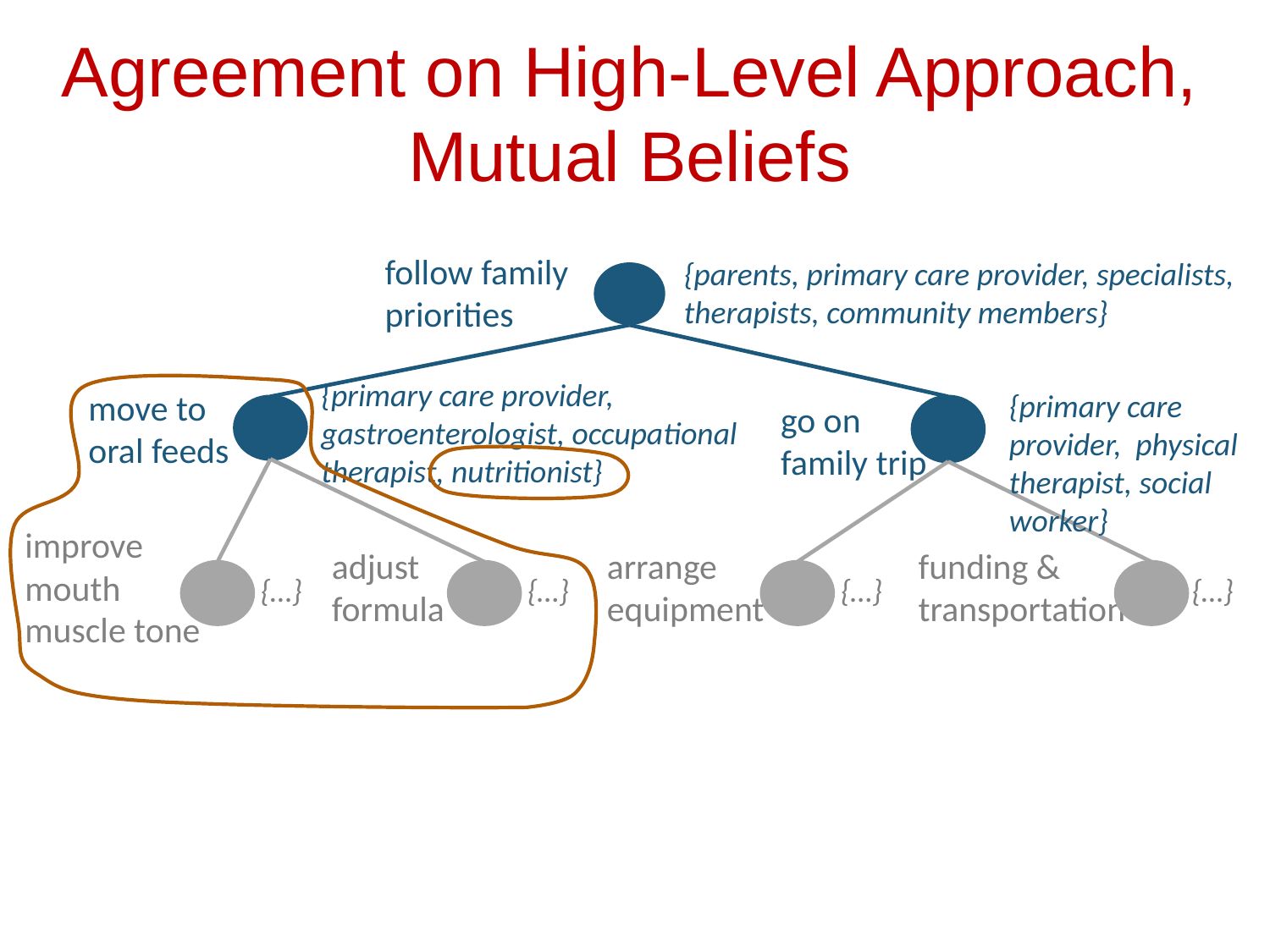

# Agreement on High-Level Approach, Mutual Beliefs
follow family priorities
{parents, primary care provider, specialists, therapists, community members}

{primary care provider, gastroenterologist, occupational therapist, nutritionist}

move to oral feeds
{primary care provider,  physical therapist, social worker}
go on family trip

improve mouth muscle tone
adjust formula
arrange equipment
funding & transportation

{…}
{…}
{…}
{…}